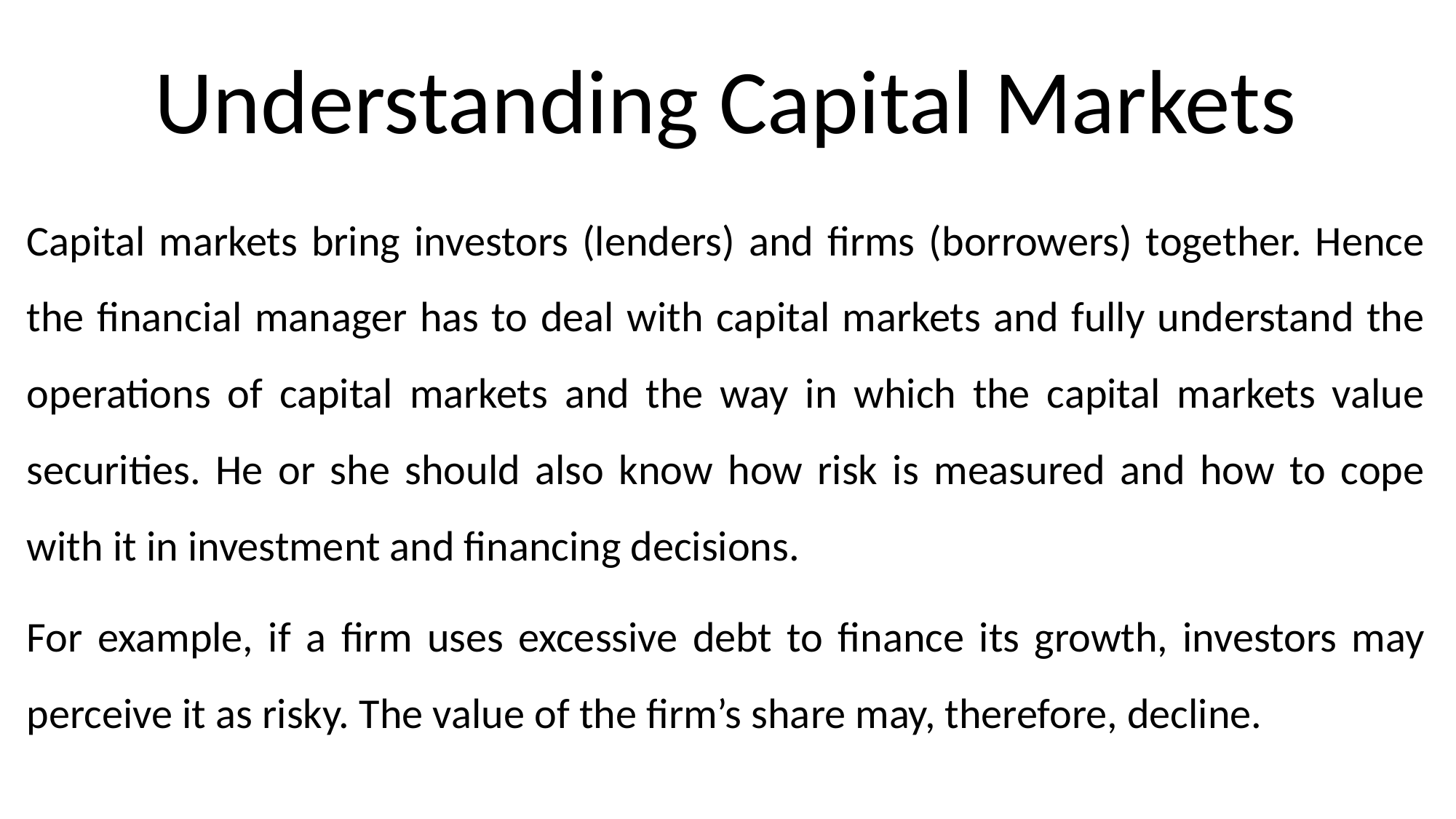

# Understanding Capital Markets
Capital markets bring investors (lenders) and firms (borrowers) together. Hence the financial manager has to deal with capital markets and fully understand the operations of capital markets and the way in which the capital markets value securities. He or she should also know how risk is measured and how to cope with it in investment and financing decisions.
For example, if a firm uses excessive debt to finance its growth, investors may perceive it as risky. The value of the firm’s share may, therefore, decline.